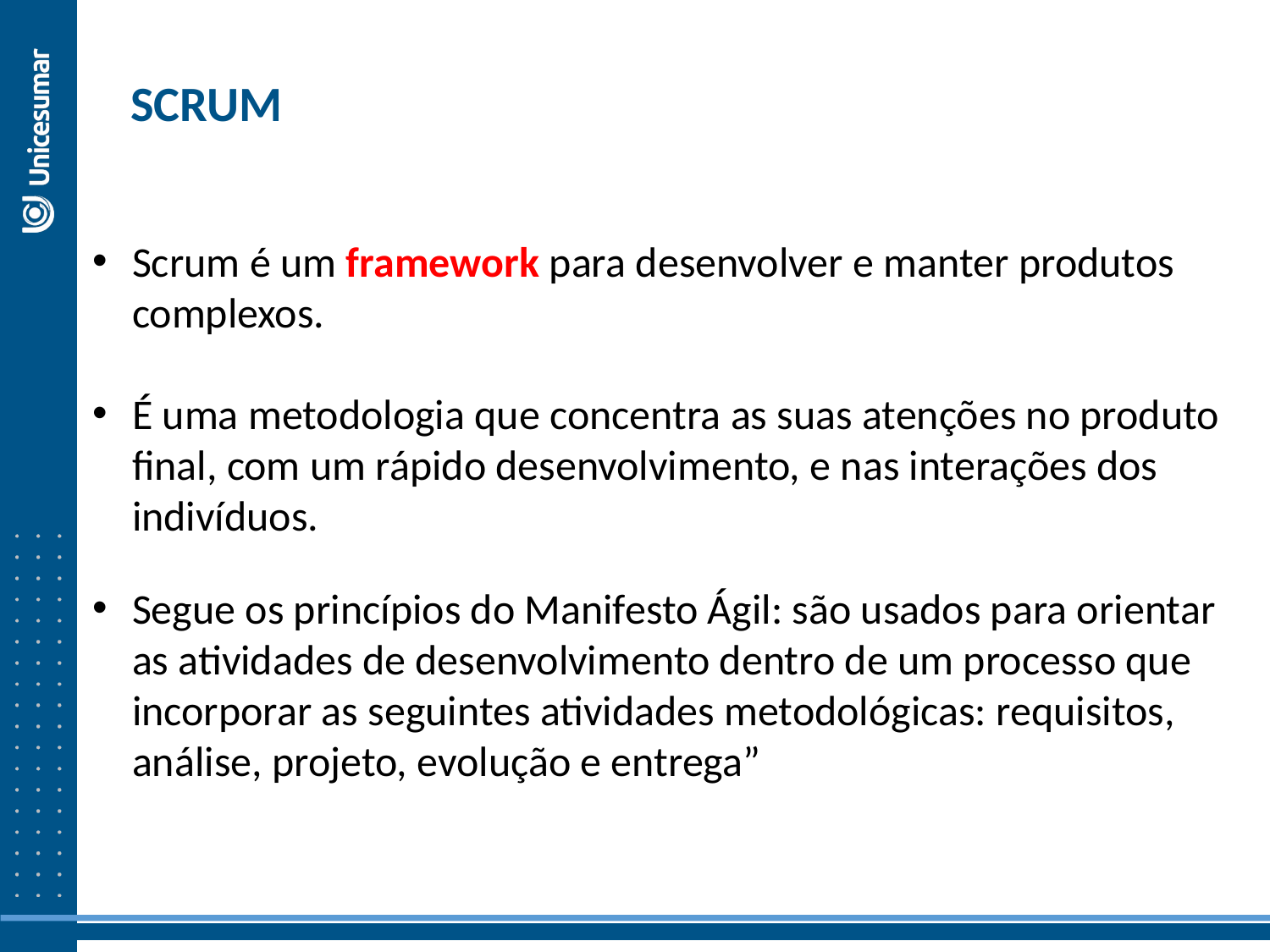

SCRUM

Scrum é um framework para desenvolver e manter produtos complexos.

É uma metodologia que concentra as suas atenções no produto final, com um rápido desenvolvimento, e nas interações dos indivíduos.

Segue os princípios do Manifesto Ágil: são usados para orientar as atividades de desenvolvimento dentro de um processo que incorporar as seguintes atividades metodológicas: requisitos, análise, projeto, evolução e entrega”